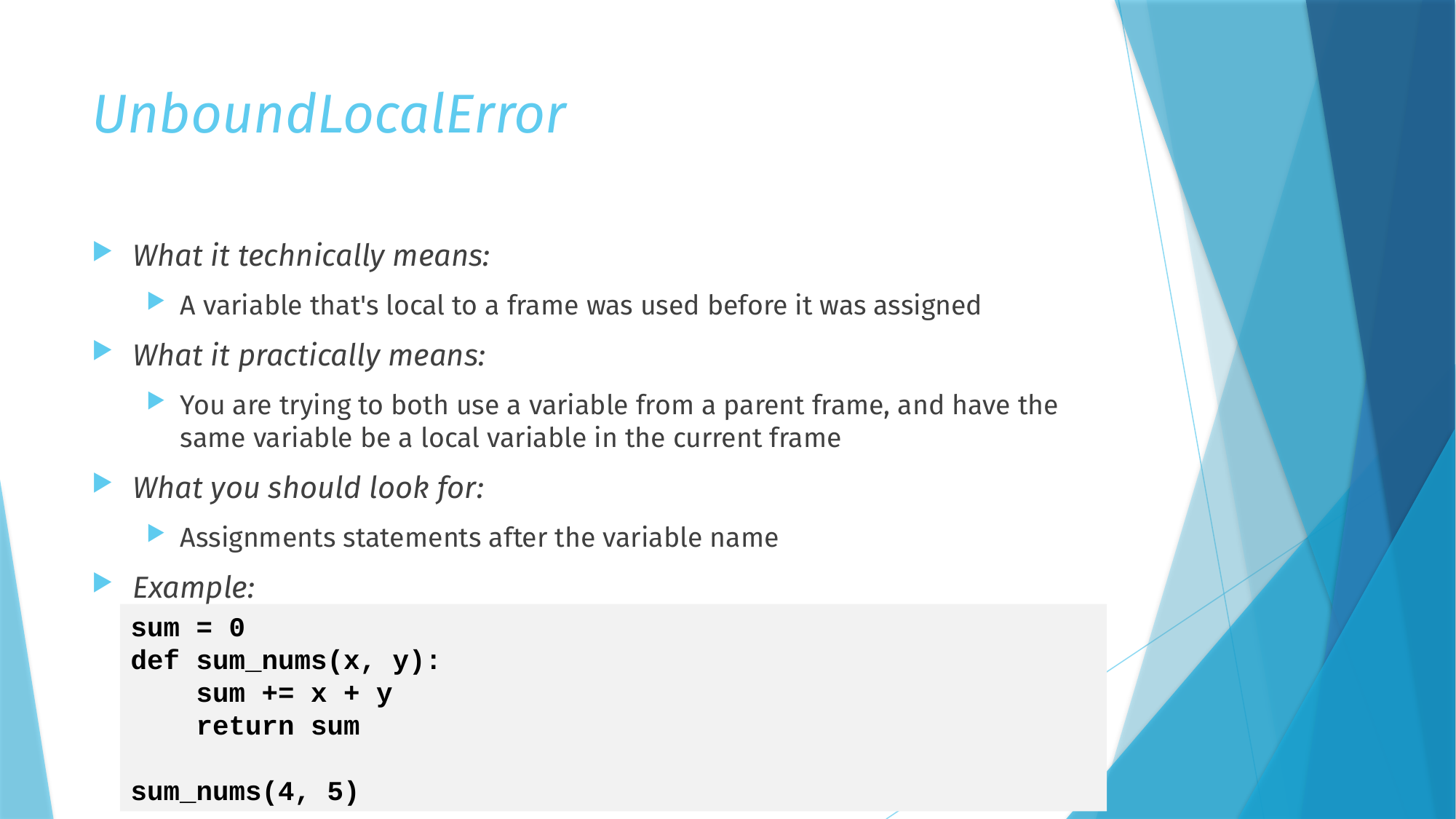

# UnboundLocalError
What it technically means:
A variable that's local to a frame was used before it was assigned
What it practically means:
You are trying to both use a variable from a parent frame, and have the same variable be a local variable in the current frame
What you should look for:
Assignments statements after the variable name
Example:
sum = 0
def sum_nums(x, y):
    sum += x + y
    return sum

sum_nums(4, 5)